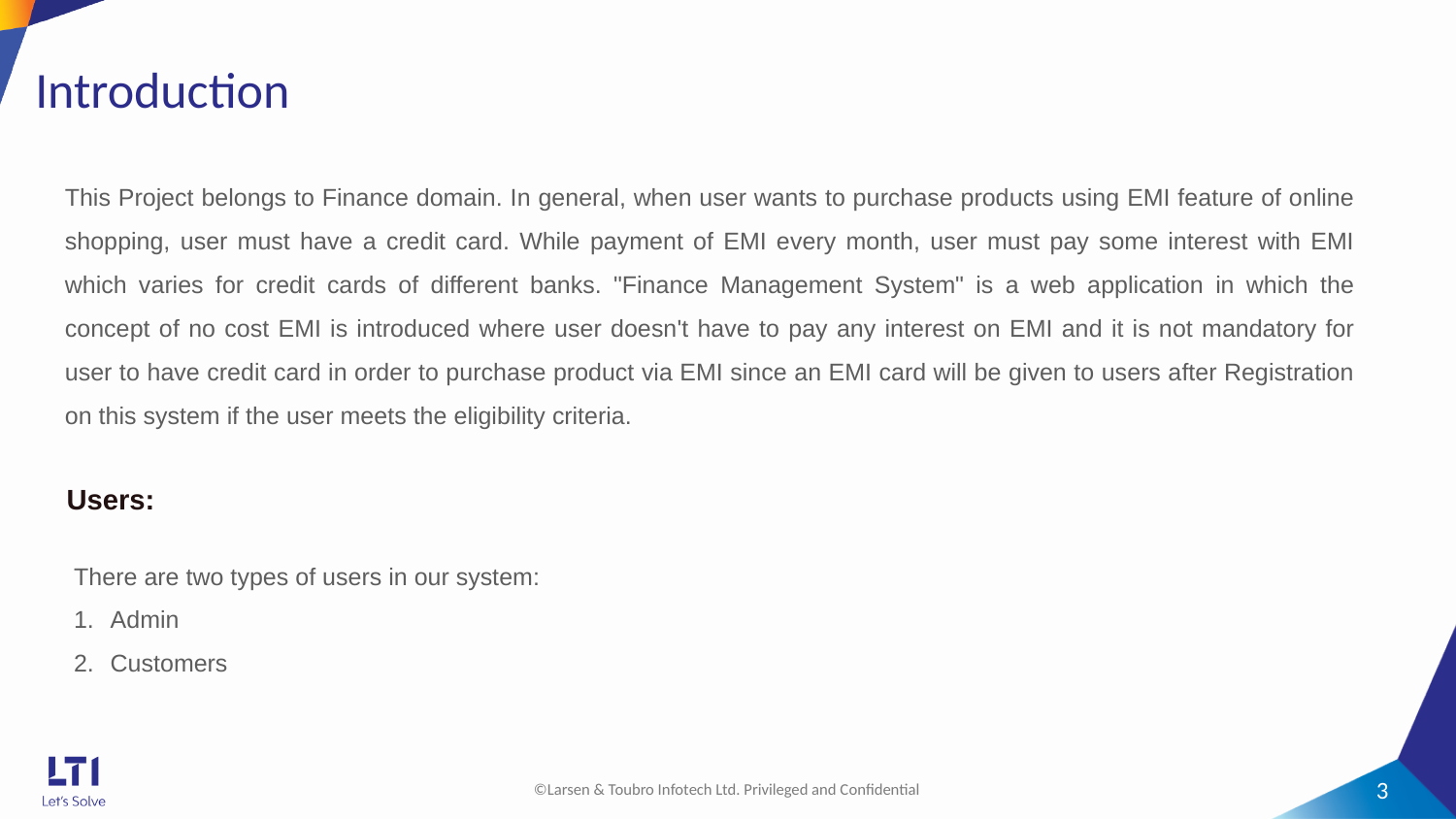

# Introduction
This Project belongs to Finance domain. In general, when user wants to purchase products using EMI feature of online shopping, user must have a credit card. While payment of EMI every month, user must pay some interest with EMI which varies for credit cards of different banks. "Finance Management System" is a web application in which the concept of no cost EMI is introduced where user doesn't have to pay any interest on EMI and it is not mandatory for user to have credit card in order to purchase product via EMI since an EMI card will be given to users after Registration on this system if the user meets the eligibility criteria.
Users:
There are two types of users in our system:
Admin
Customers